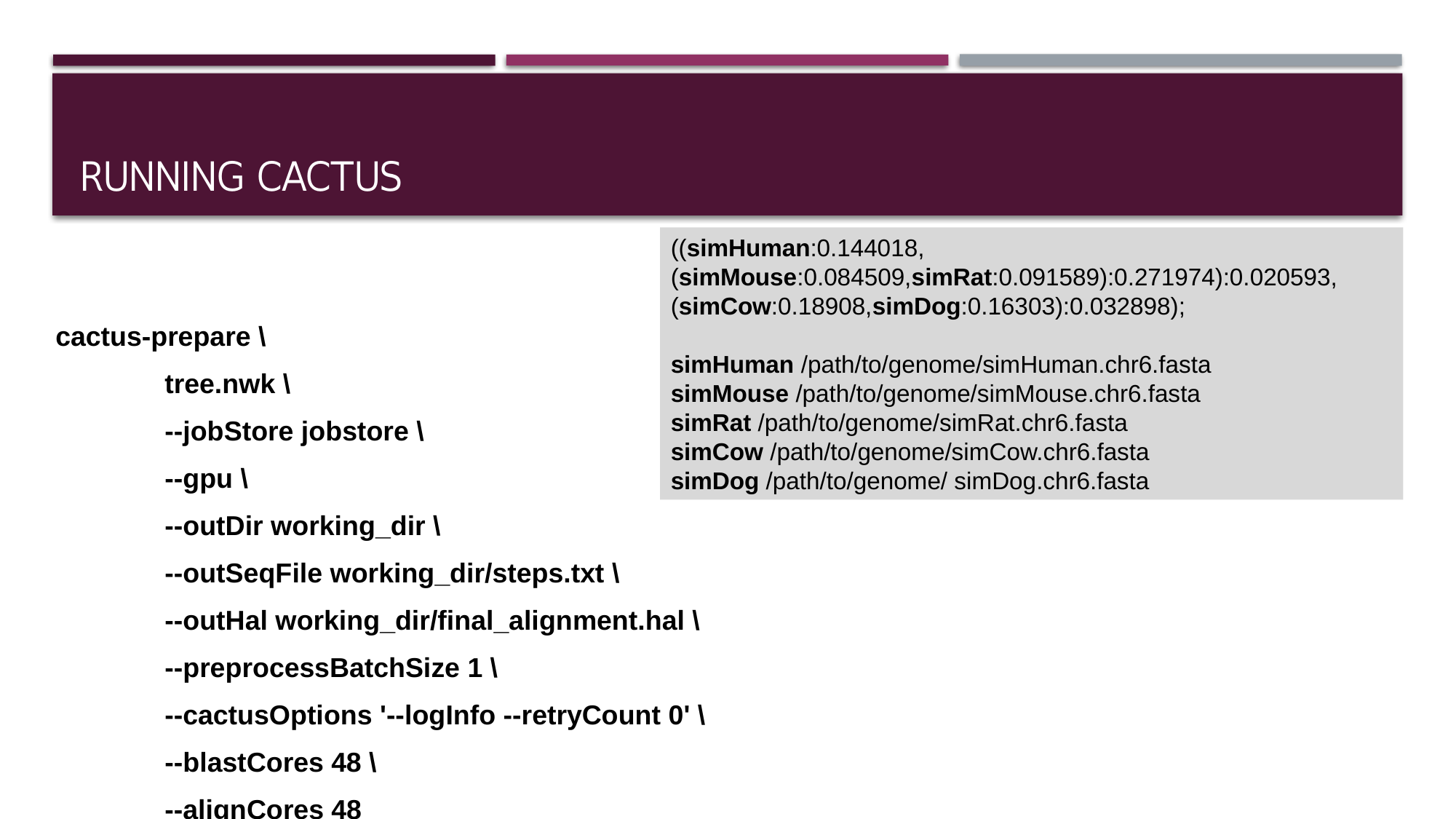

# Running Cactus
((simHuman:0.144018,(simMouse:0.084509,simRat:0.091589):0.271974):0.020593,(simCow:0.18908,simDog:0.16303):0.032898);

simHuman /path/to/genome/simHuman.chr6.fasta
simMouse /path/to/genome/simMouse.chr6.fasta
simRat /path/to/genome/simRat.chr6.fasta
simCow /path/to/genome/simCow.chr6.fasta
simDog /path/to/genome/ simDog.chr6.fasta
cactus-prepare \
	tree.nwk \
	--jobStore jobstore \
	--gpu \
	--outDir working_dir \
	--outSeqFile working_dir/steps.txt \
	--outHal working_dir/final_alignment.hal \
	--preprocessBatchSize 1 \
	--cactusOptions '--logInfo --retryCount 0' \
	--blastCores 48 \
	--alignCores 48